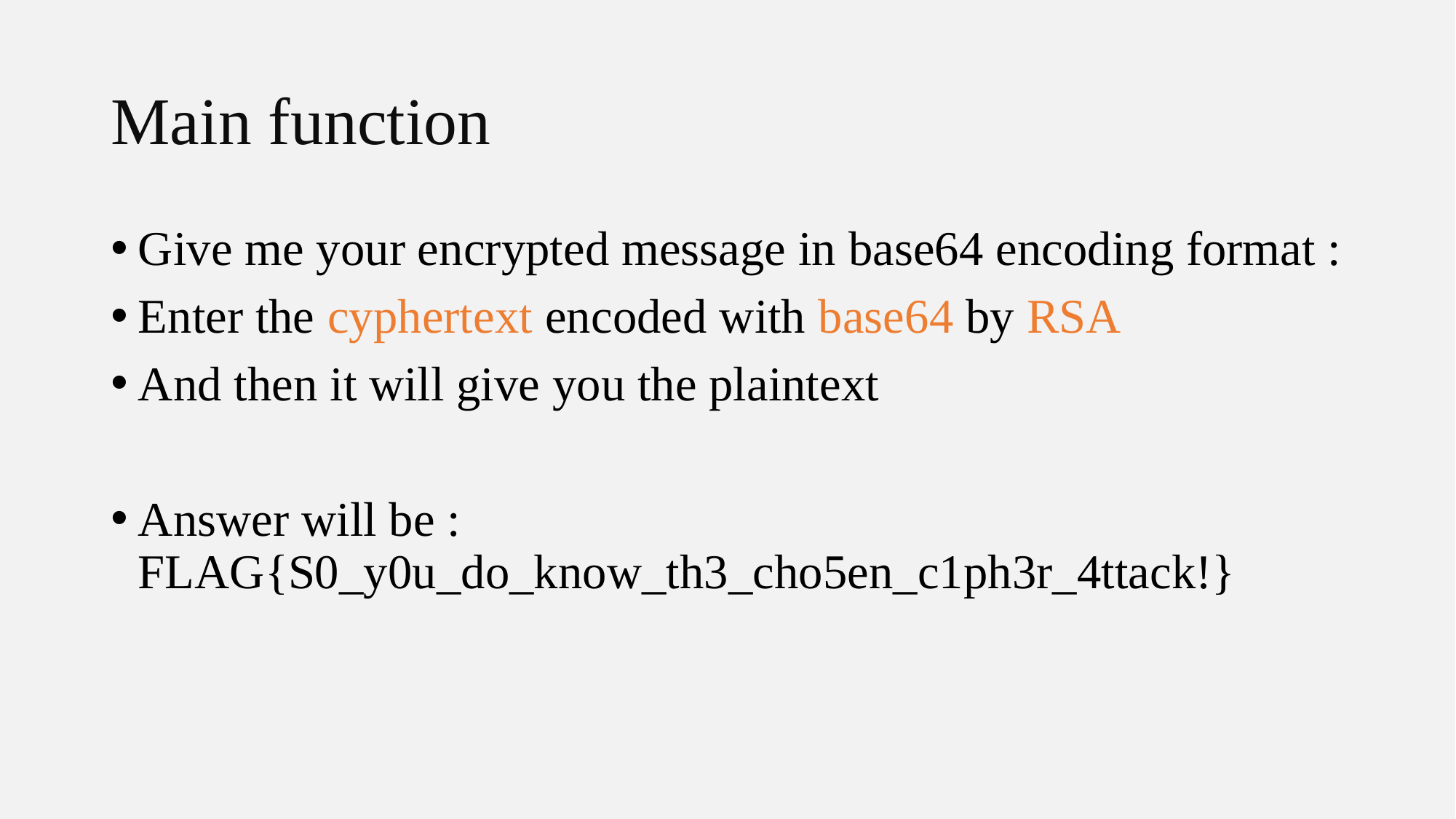

# Main function
Give me your encrypted message in base64 encoding format :
Enter the cyphertext encoded with base64 by RSA
And then it will give you the plaintext

Answer will be : FLAG{S0_y0u_do_know_th3_cho5en_c1ph3r_4ttack!}